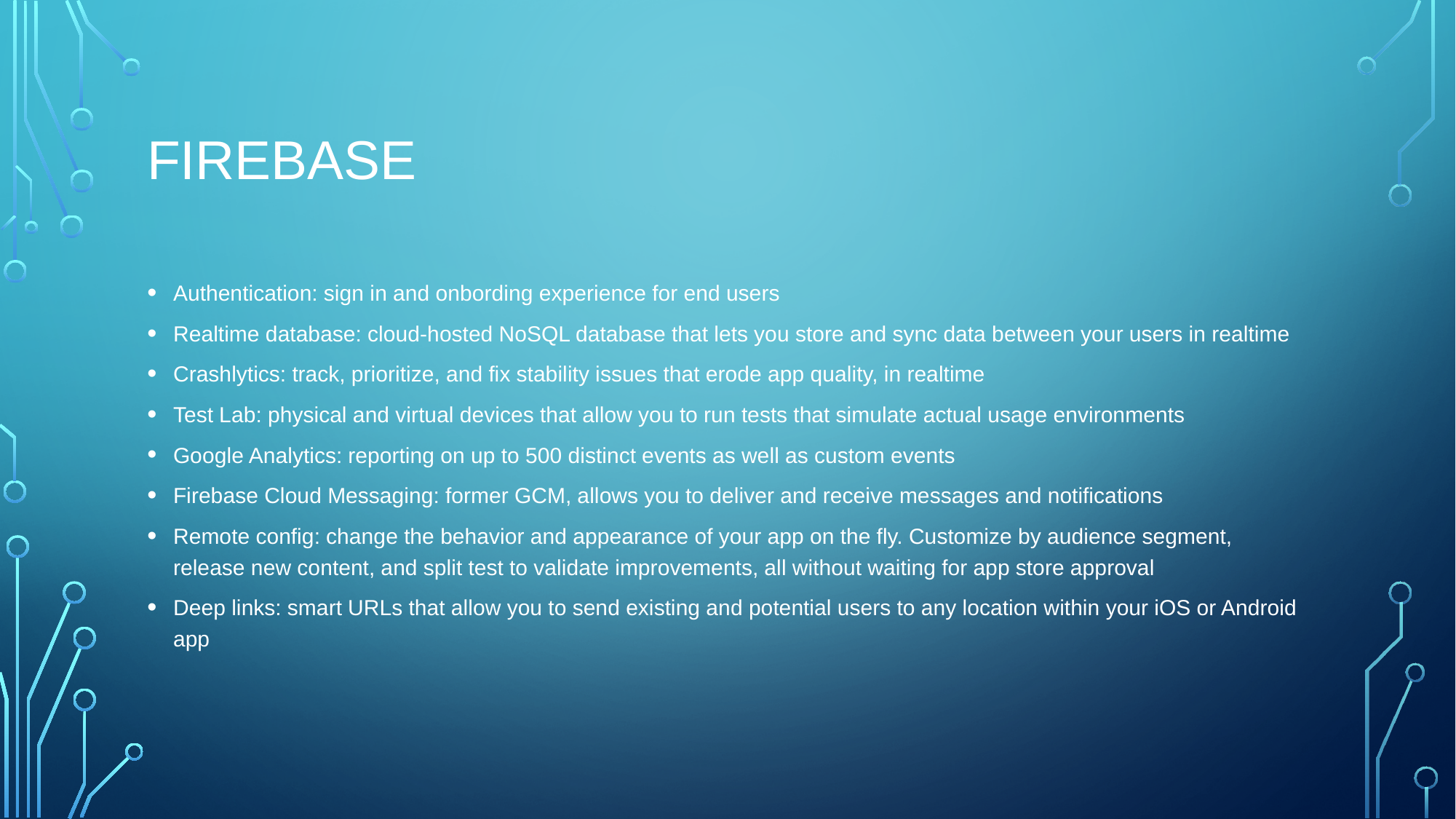

# Firebase
Authentication: sign in and onbording experience for end users
Realtime database: cloud-hosted NoSQL database that lets you store and sync data between your users in realtime
Crashlytics: track, prioritize, and fix stability issues that erode app quality, in realtime
Test Lab: physical and virtual devices that allow you to run tests that simulate actual usage environments
Google Analytics: reporting on up to 500 distinct events as well as custom events
Firebase Cloud Messaging: former GCM, allows you to deliver and receive messages and notifications
Remote config: change the behavior and appearance of your app on the fly. Customize by audience segment, release new content, and split test to validate improvements, all without waiting for app store approval
Deep links: smart URLs that allow you to send existing and potential users to any location within your iOS or Android app